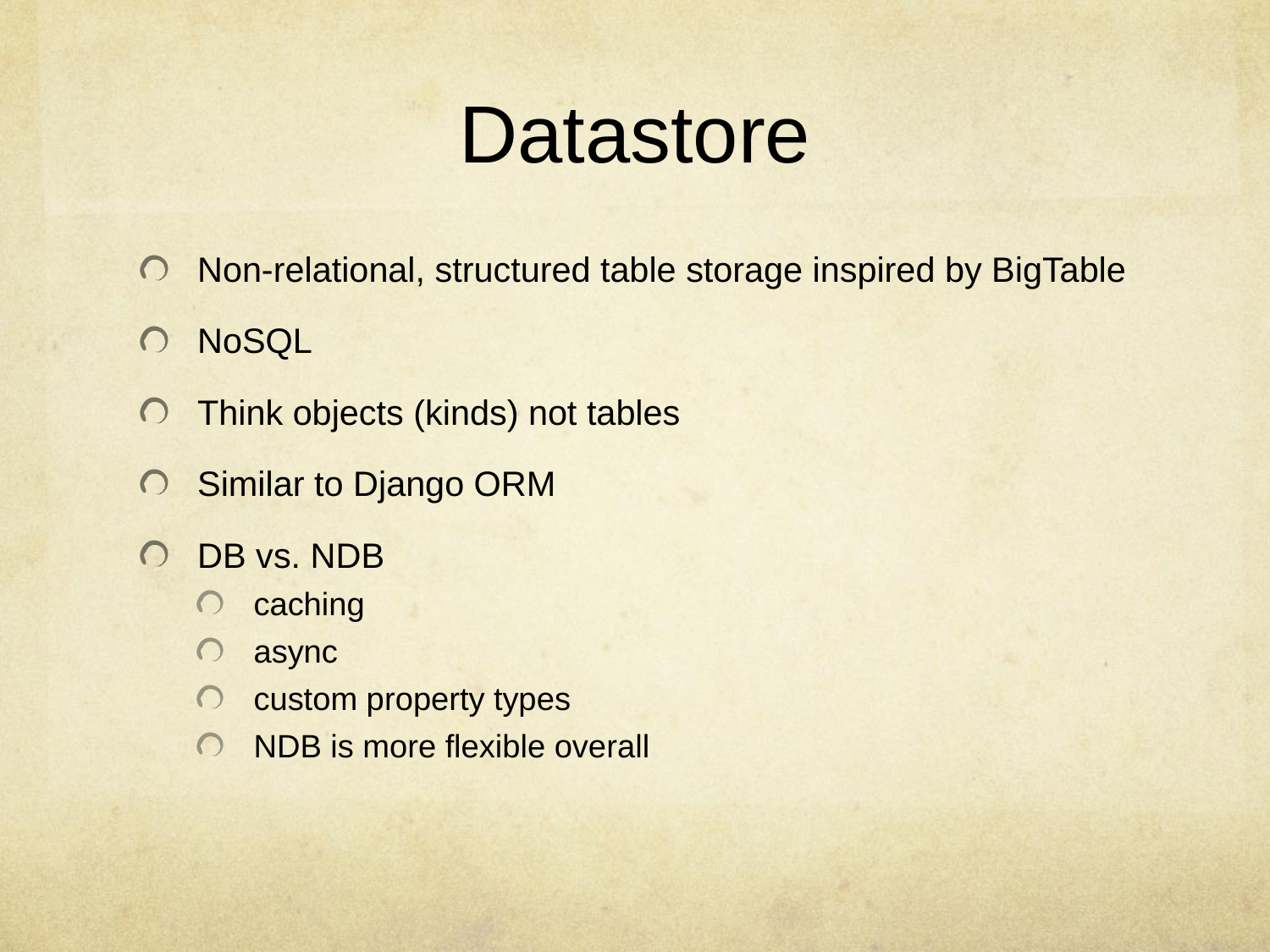

# Datastore
Non-relational, structured table storage inspired by BigTable
NoSQL
Think objects (kinds) not tables
Similar to Django ORM
DB vs. NDB
caching
async
custom property types
NDB is more flexible overall